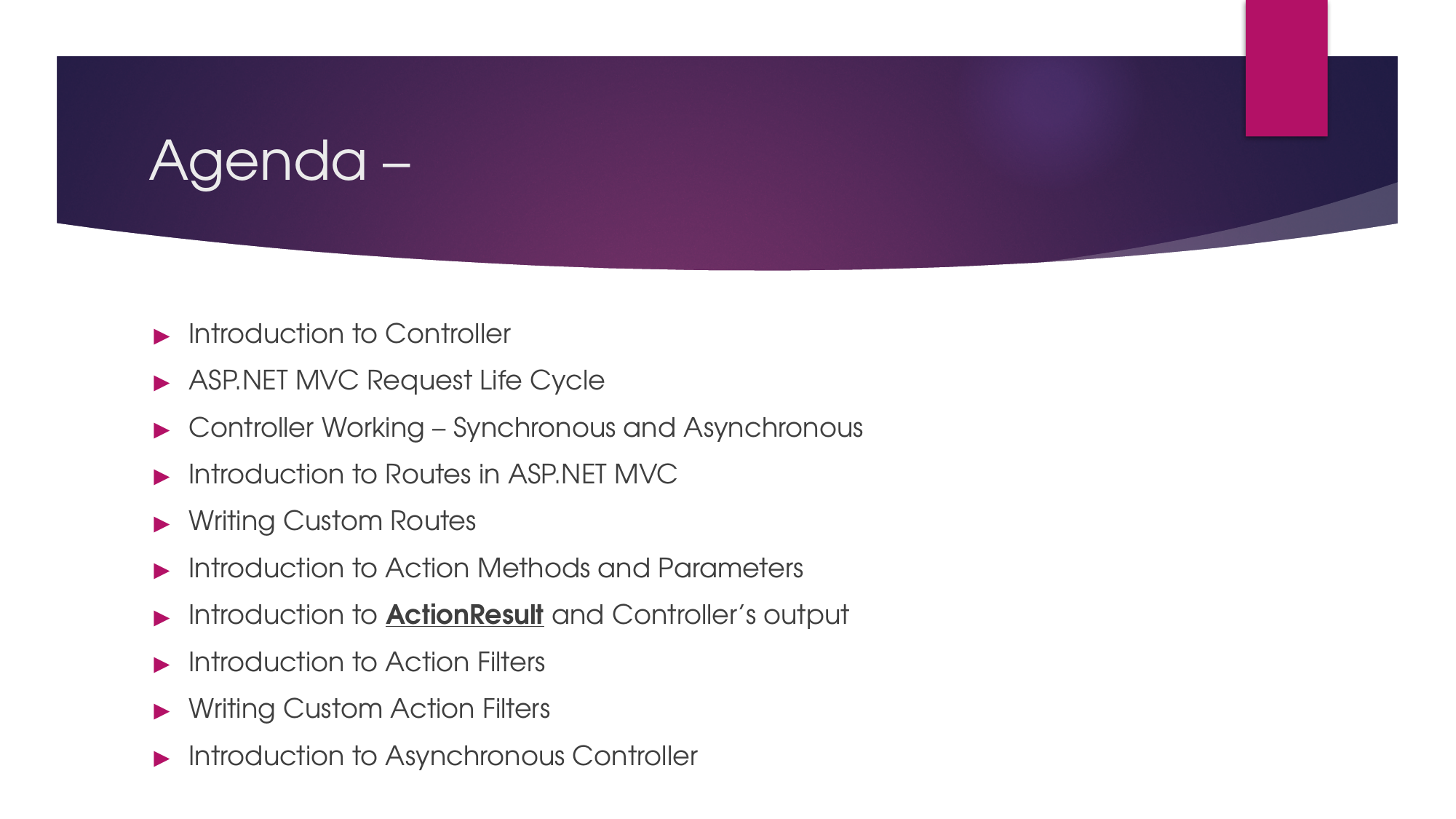

# Agenda –
Introduction to Controller
ASP.NET MVC Request Life Cycle
Controller Working – Synchronous and Asynchronous
Introduction to Routes in ASP.NET MVC
Writing Custom Routes
Introduction to Action Methods and Parameters
Introduction to ActionResult and Controller’s output
Introduction to Action Filters
Writing Custom Action Filters
Introduction to Asynchronous Controller